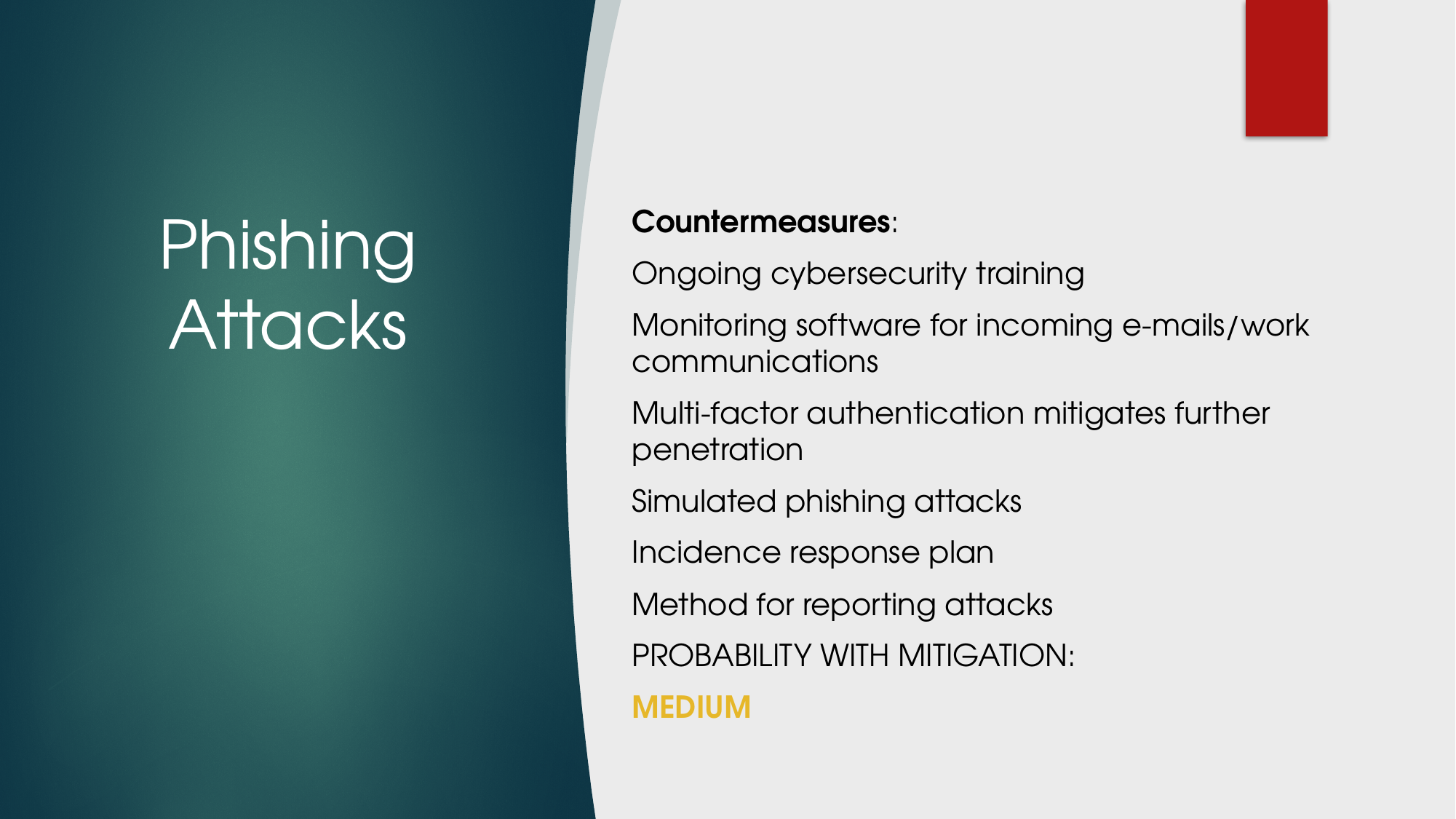

13
Countermeasures:
Ongoing cybersecurity training
Monitoring software for incoming e-mails/work communications
Multi-factor authentication mitigates further penetration
Simulated phishing attacks
Incidence response plan
Method for reporting attacks
PROBABILITY WITH MITIGATION:
MEDIUM

# Phishing Attacks